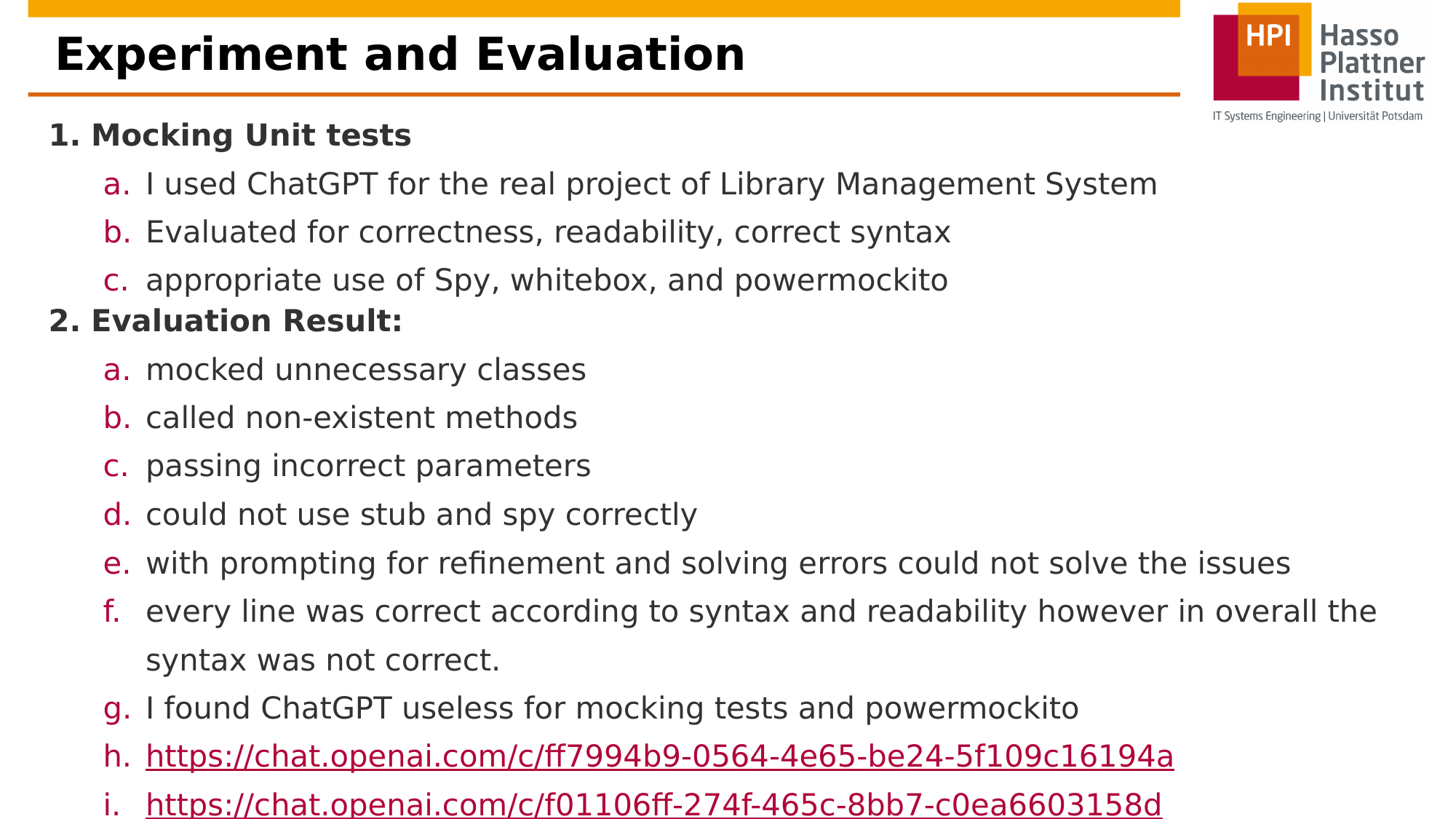

# Experiment and Evaluation
Mocking Unit tests
I used ChatGPT for the real project of Library Management System
Evaluated for correctness, readability, correct syntax
appropriate use of Spy, whitebox, and powermockito
Evaluation Result:
mocked unnecessary classes
called non-existent methods
passing incorrect parameters
could not use stub and spy correctly
with prompting for refinement and solving errors could not solve the issues
every line was correct according to syntax and readability however in overall the syntax was not correct.
I found ChatGPT useless for mocking tests and powermockito
https://chat.openai.com/c/ff7994b9-0564-4e65-be24-5f109c16194a
https://chat.openai.com/c/f01106ff-274f-465c-8bb7-c0ea6603158d